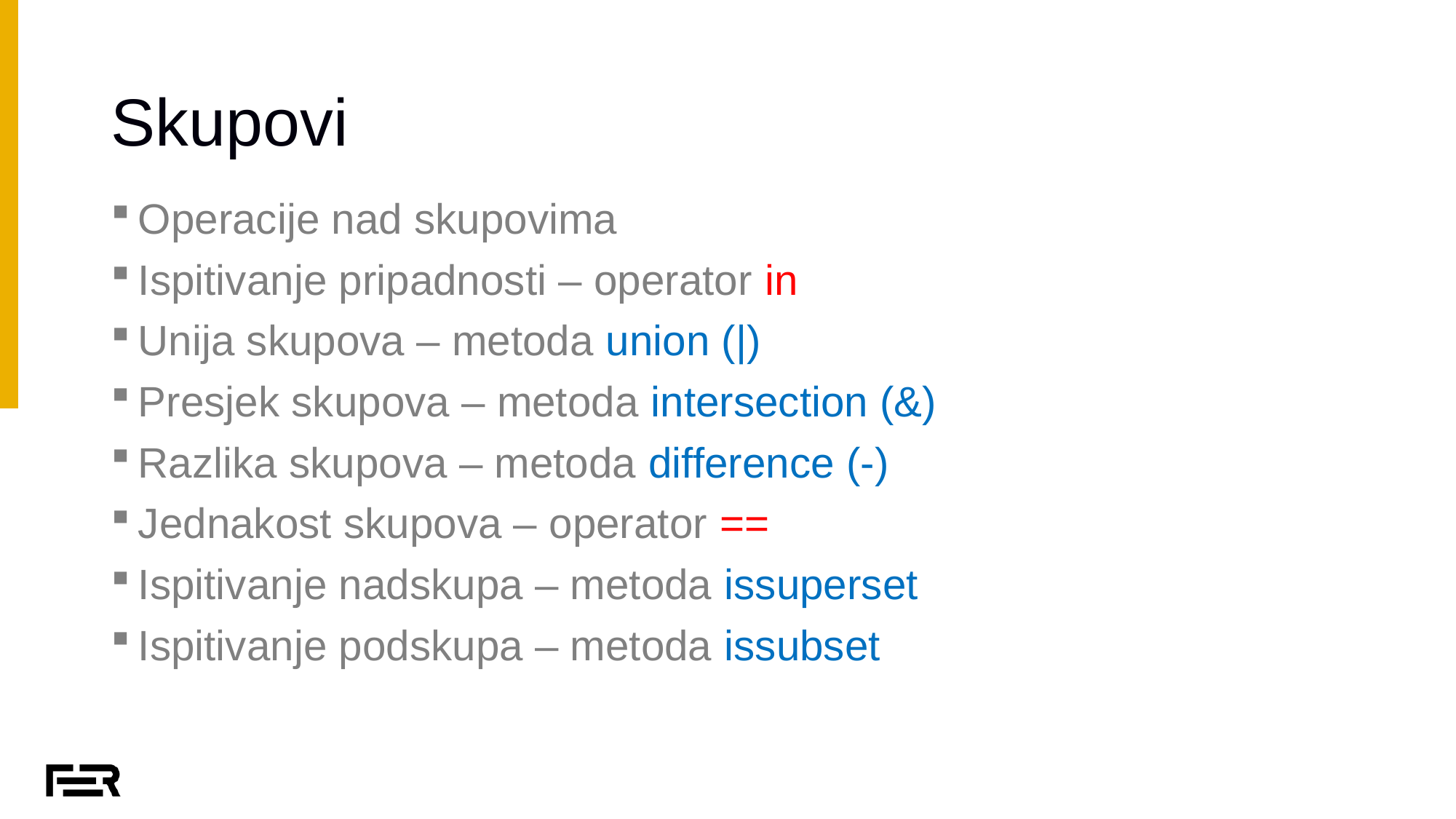

# Skupovi
Operacije nad skupovima
Ispitivanje pripadnosti – operator in
Unija skupova – metoda union (|)
Presjek skupova – metoda intersection (&)
Razlika skupova – metoda difference (-)
Jednakost skupova – operator ==
Ispitivanje nadskupa – metoda issuperset
Ispitivanje podskupa – metoda issubset